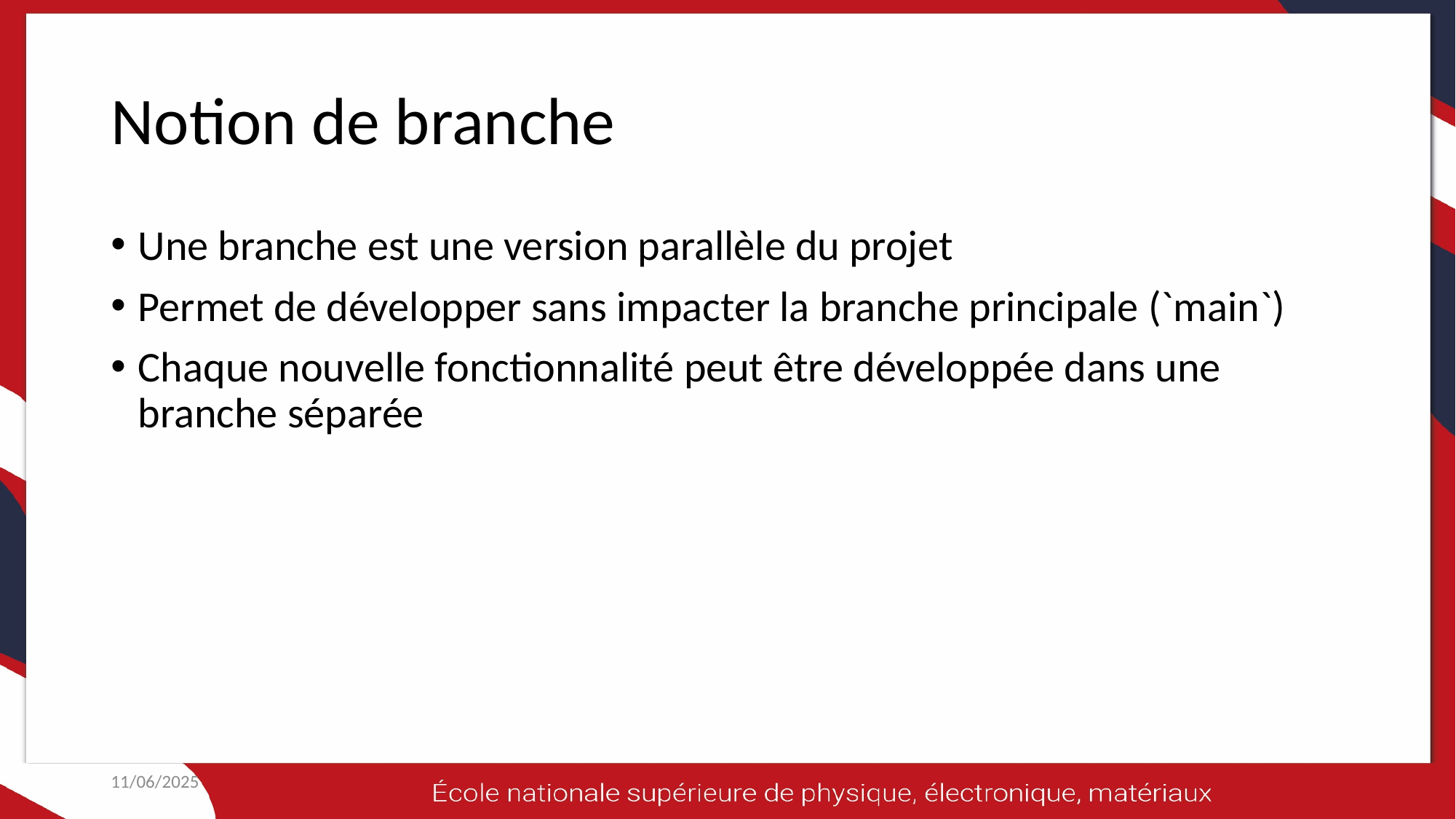

# Notion de branche
Une branche est une version parallèle du projet
Permet de développer sans impacter la branche principale (`main`)
Chaque nouvelle fonctionnalité peut être développée dans une branche séparée

11/06/2025
5